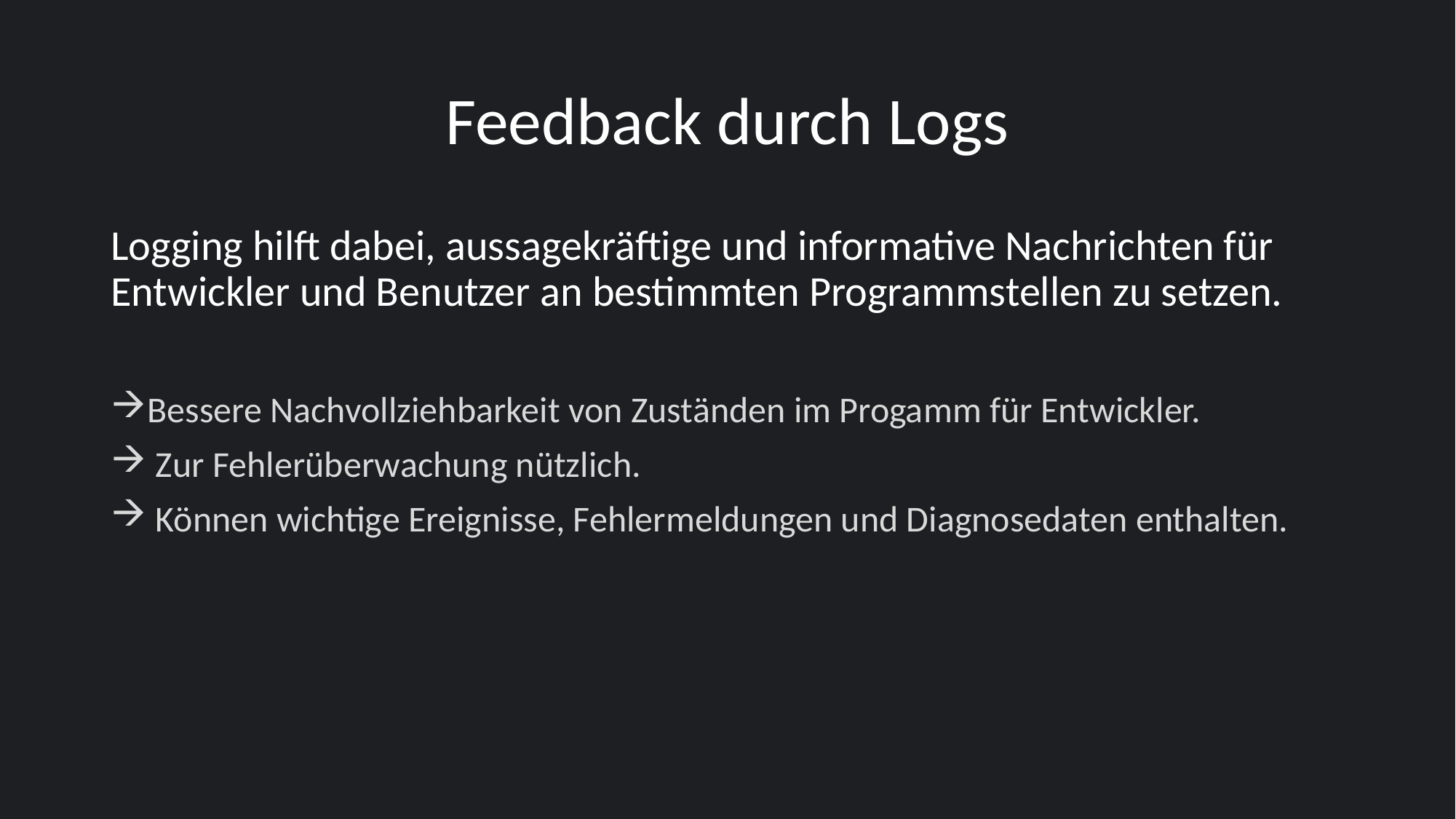

# Feedback durch Logs
Logging hilft dabei, aussagekräftige und informative Nachrichten für Entwickler und Benutzer an bestimmten Programmstellen zu setzen.

Bessere Nachvollziehbarkeit von Zuständen im Progamm für Entwickler.
 Zur Fehlerüberwachung nützlich.
 Können wichtige Ereignisse, Fehlermeldungen und Diagnosedaten enthalten.